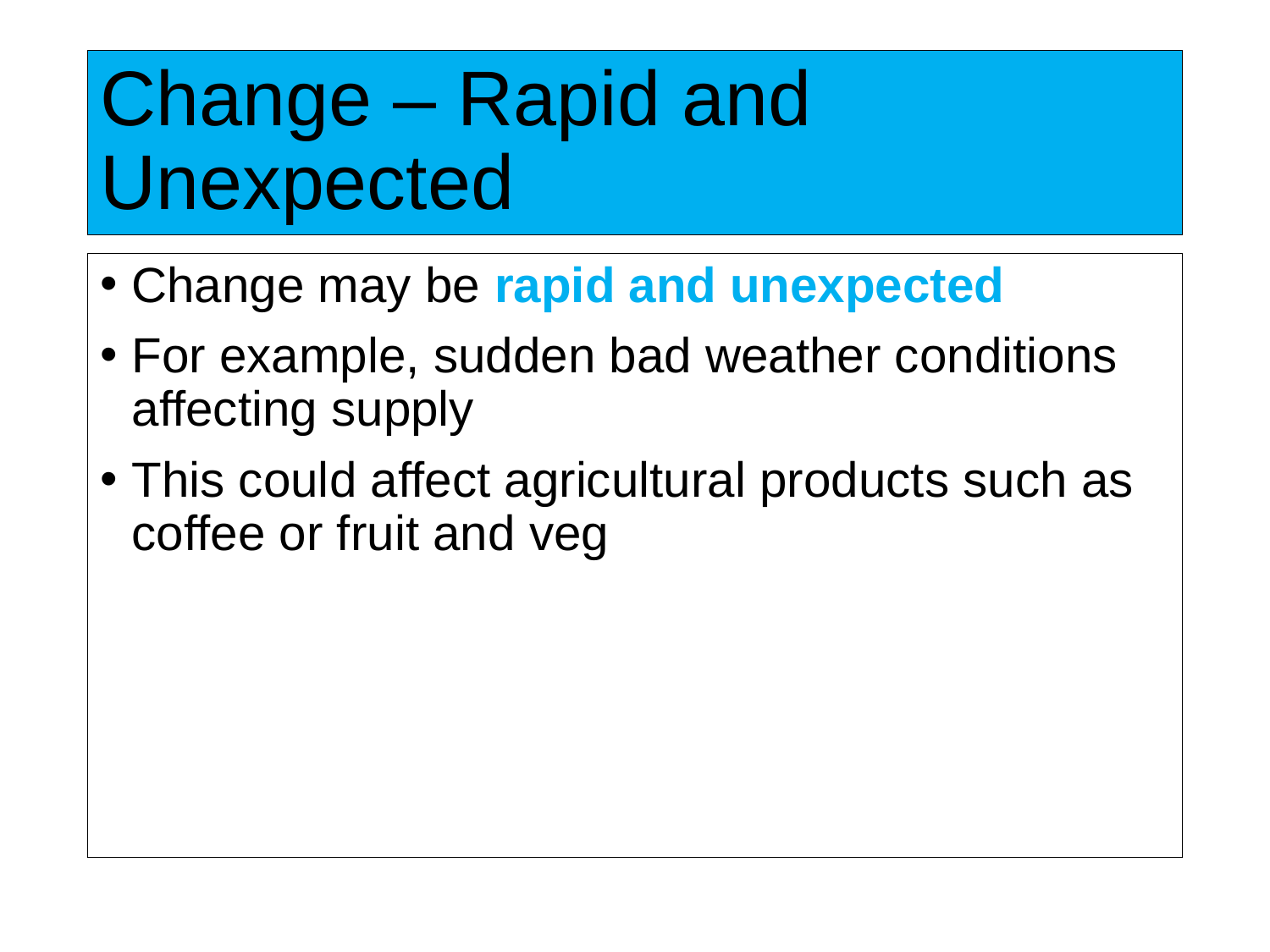

# Change – Rapid and Unexpected
Change may be rapid and unexpected
For example, sudden bad weather conditions affecting supply
This could affect agricultural products such as coffee or fruit and veg